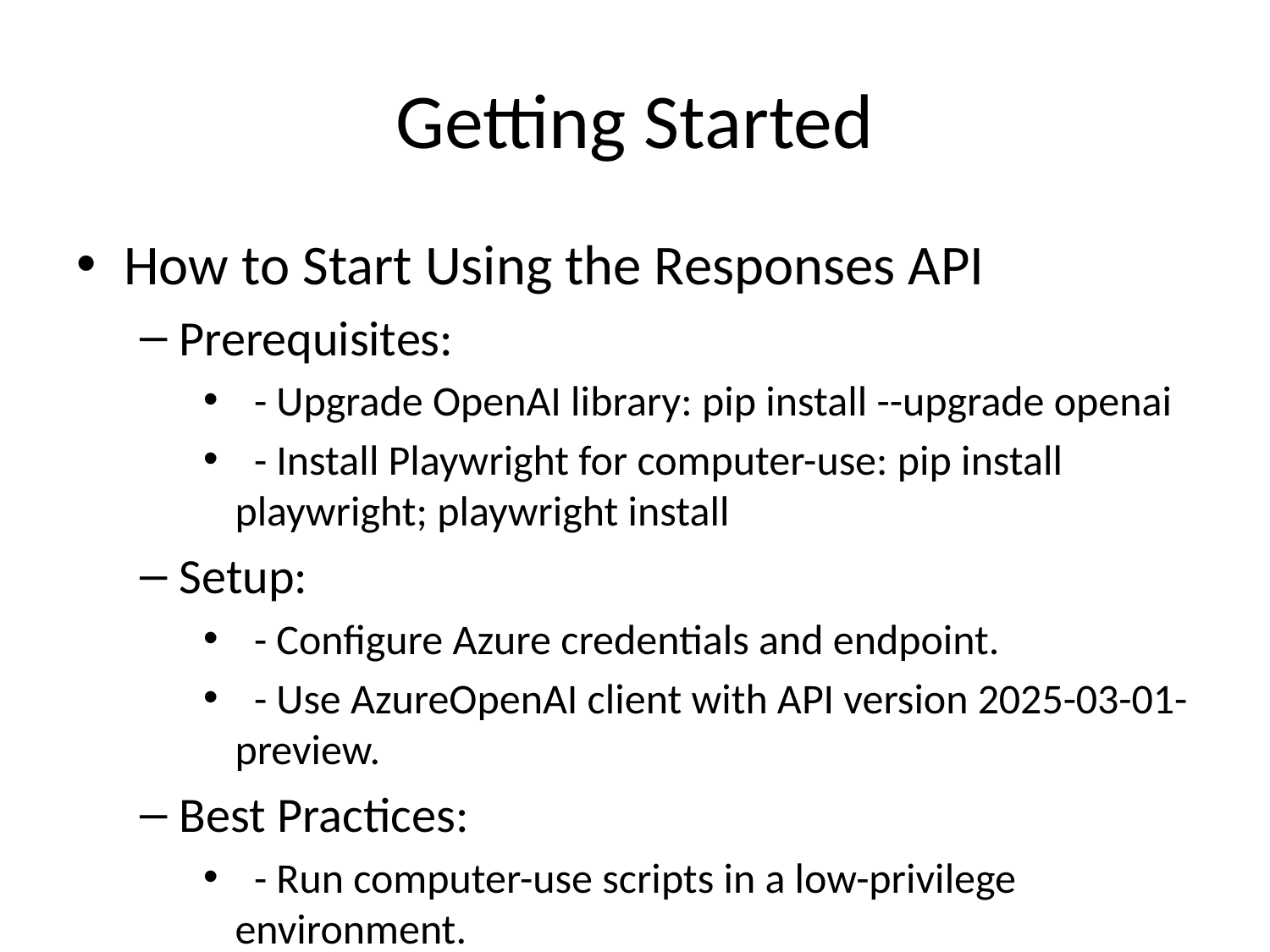

# Getting Started
How to Start Using the Responses API
Prerequisites:
  - Upgrade OpenAI library: pip install --upgrade openai
  - Install Playwright for computer-use: pip install playwright; playwright install
Setup:
  - Configure Azure credentials and endpoint.
  - Use AzureOpenAI client with API version 2025-03-01-preview.
Best Practices:
  - Run computer-use scripts in a low-privilege environment.
  - Validate coordinates and handle safety checks.
Resources: Azure OpenAI Responses API reference documentation.